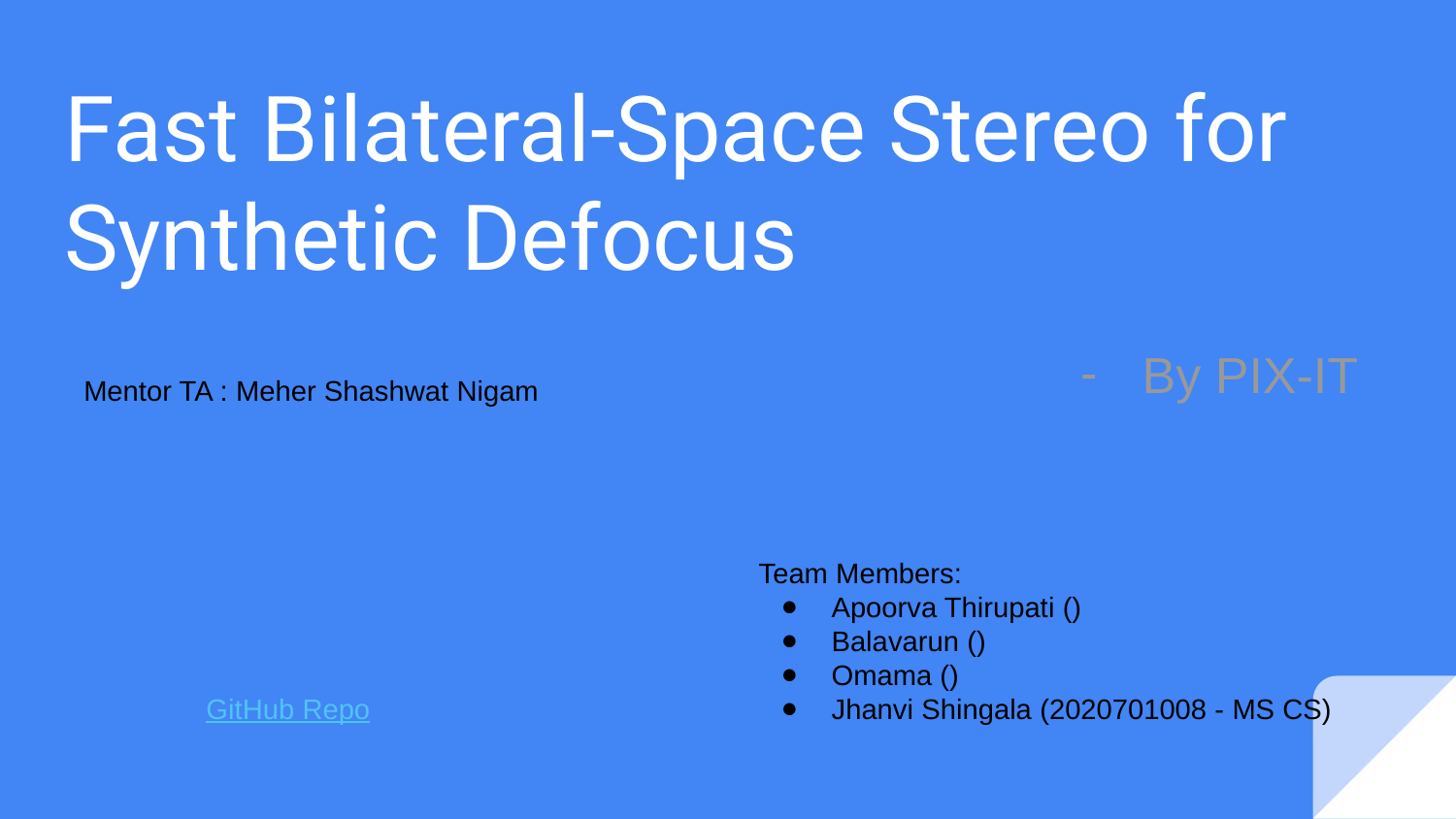

# Fast Bilateral-Space Stereo for Synthetic Defocus
By PIX-IT
Mentor TA : Meher Shashwat Nigam
Team Members:
Apoorva Thirupati ()
Balavarun ()
Omama ()
Jhanvi Shingala (2020701008 - MS CS)
GitHub Repo